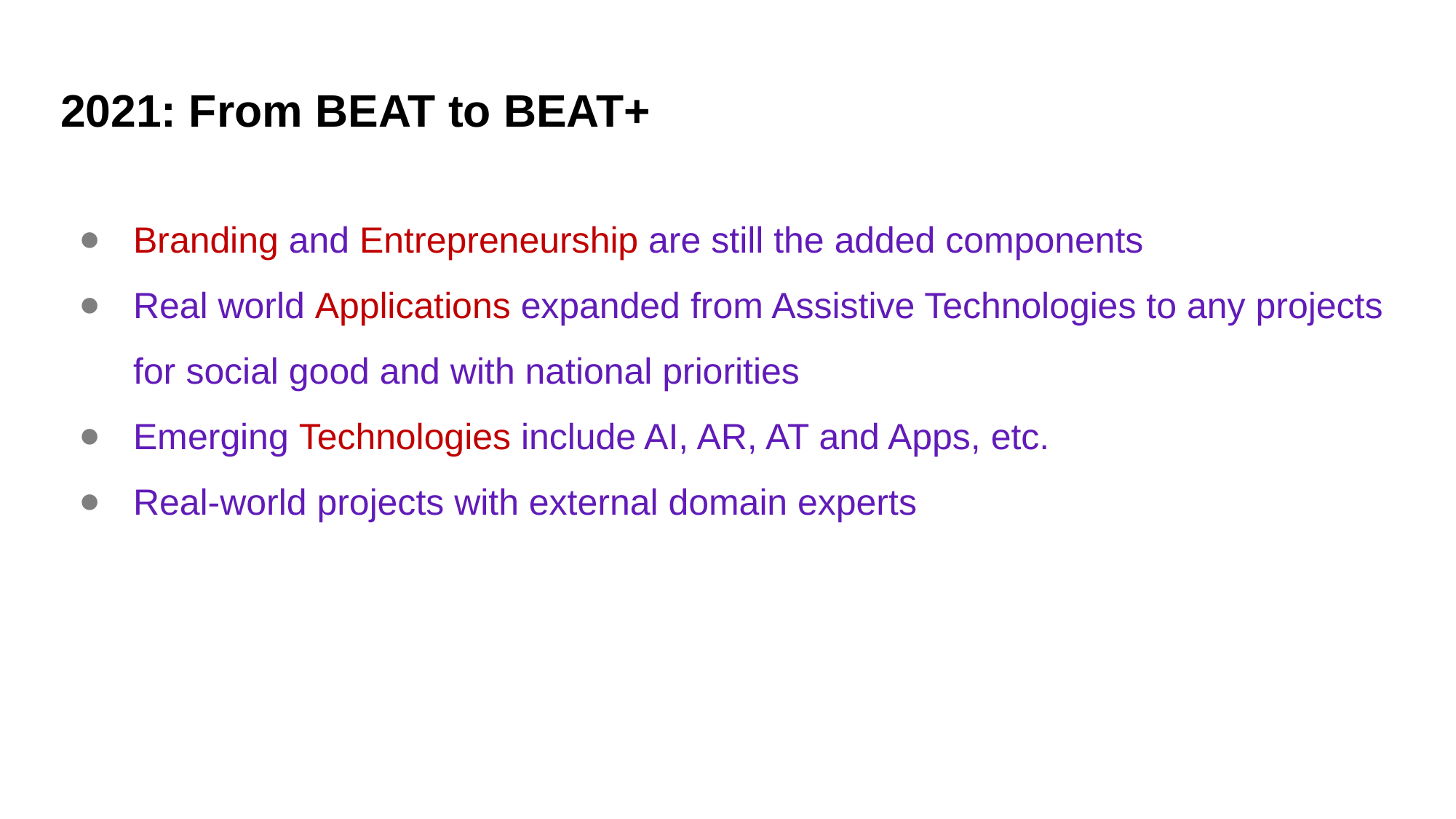

# 2021: From BEAT to BEAT+
Branding and Entrepreneurship are still the added components
Real world Applications expanded from Assistive Technologies to any projects for social good and with national priorities
Emerging Technologies include AI, AR, AT and Apps, etc.
Real-world projects with external domain experts